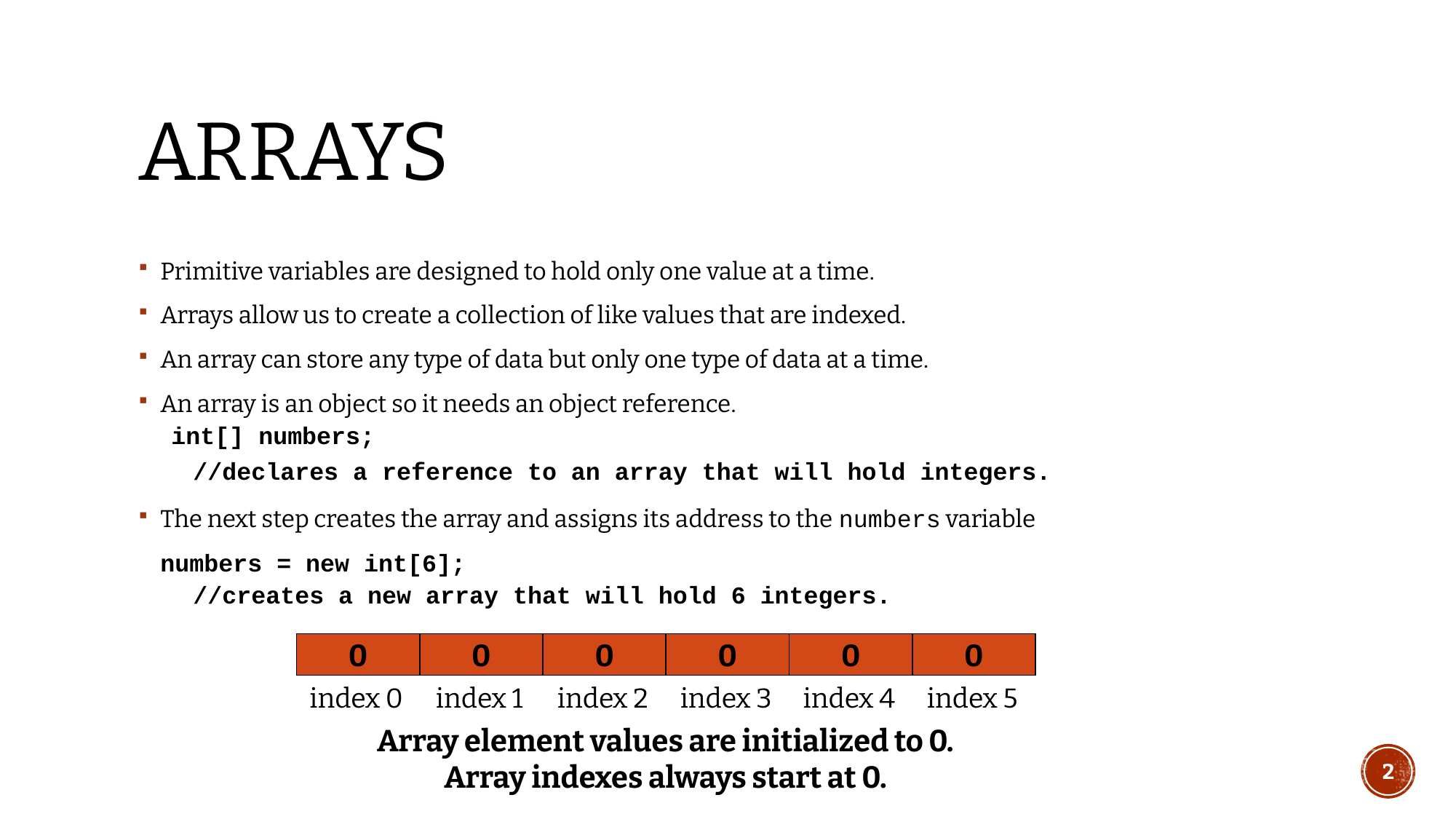

# ARRAYS
Primitive variables are designed to hold only one value at a time.
Arrays allow us to create a collection of like values that are indexed.
An array can store any type of data but only one type of data at a time.
An array is an object so it needs an object reference.
int[] numbers;
	//declares a reference to an array that will hold integers.
The next step creates the array and assigns its address to the numbers variable
	numbers = new int[6];
	//creates a new array that will hold 6 integers.

0
0
0
0
0
0
index 0
index 1
index 2
index 3
index 4
index 5
Array element values are initialized to 0.
Array indexes always start at 0.
2